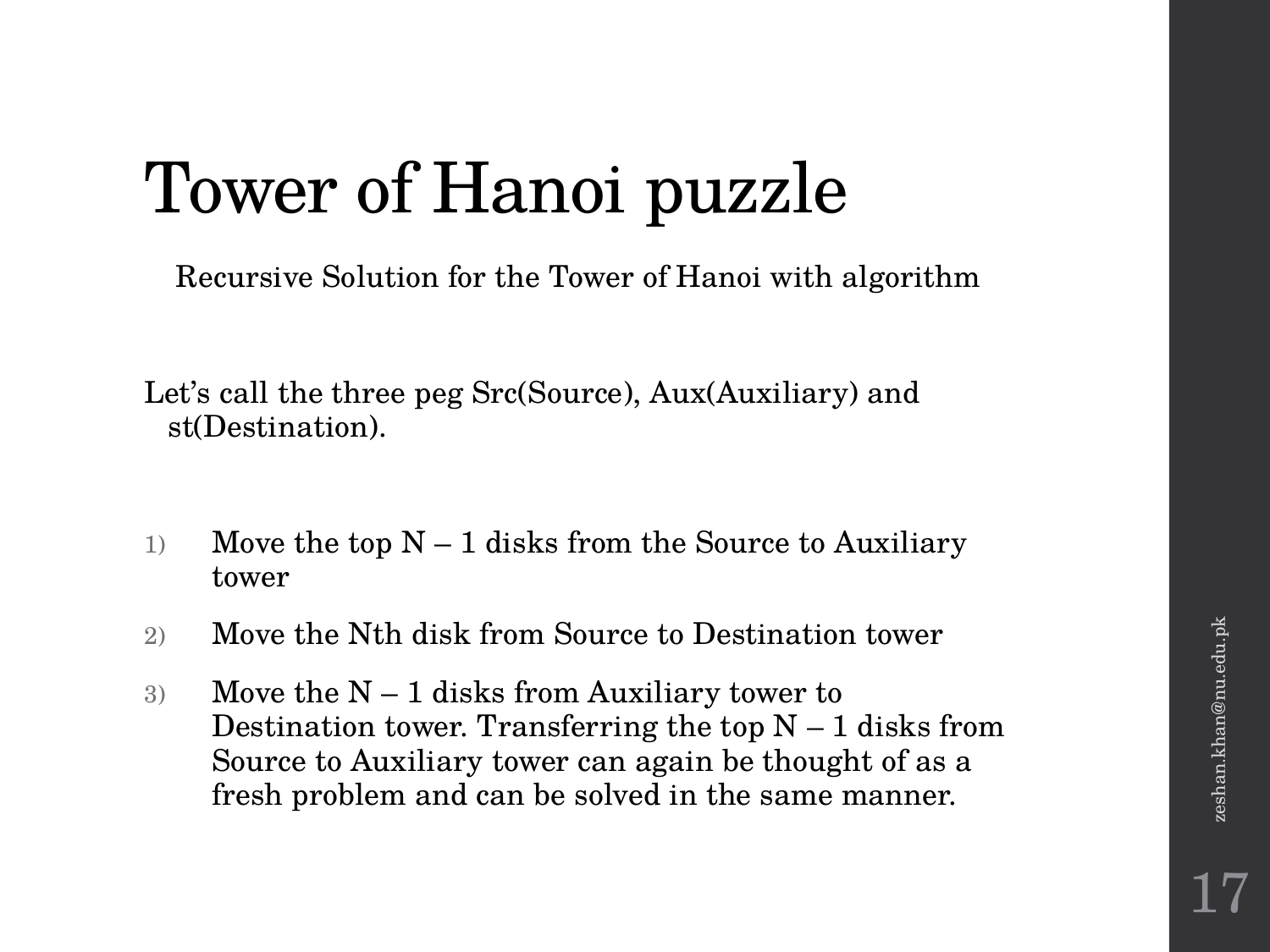

# Tower of Hanoi puzzle
Recursive Solution for the Tower of Hanoi with algorithm

Let’s call the three peg Src(Source), Aux(Auxiliary) and  st(Destination).

Move the top N – 1 disks from the Source to Auxiliary tower
Move the Nth disk from Source to Destination tower
Move the N – 1 disks from Auxiliary tower to Destination tower. Transferring the top N – 1 disks from Source to Auxiliary tower can again be thought of as a fresh problem and can be solved in the same manner.
zeshan.khan@nu.edu.pk
17